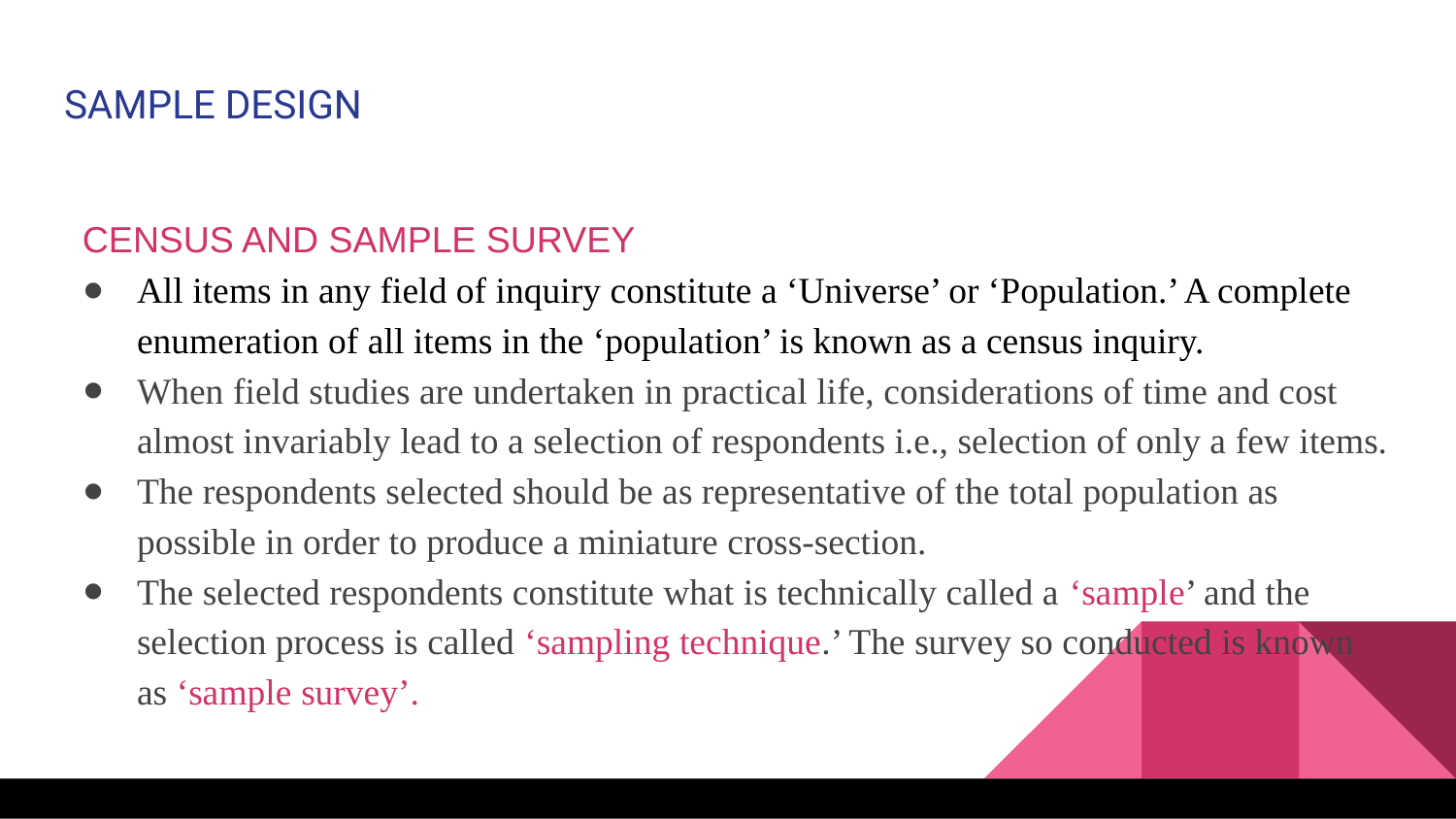

SAMPLE DESIGN
CENSUS AND SAMPLE SURVEY
All items in any field of inquiry constitute a ‘Universe’ or ‘Population.’ A complete enumeration of all items in the ‘population’ is known as a census inquiry.
When field studies are undertaken in practical life, considerations of time and cost almost invariably lead to a selection of respondents i.e., selection of only a few items.
The respondents selected should be as representative of the total population as possible in order to produce a miniature cross-section.
The selected respondents constitute what is technically called a ‘sample’ and the selection process is called ‘sampling technique.’ The survey so conducted is known as ‘sample survey’.